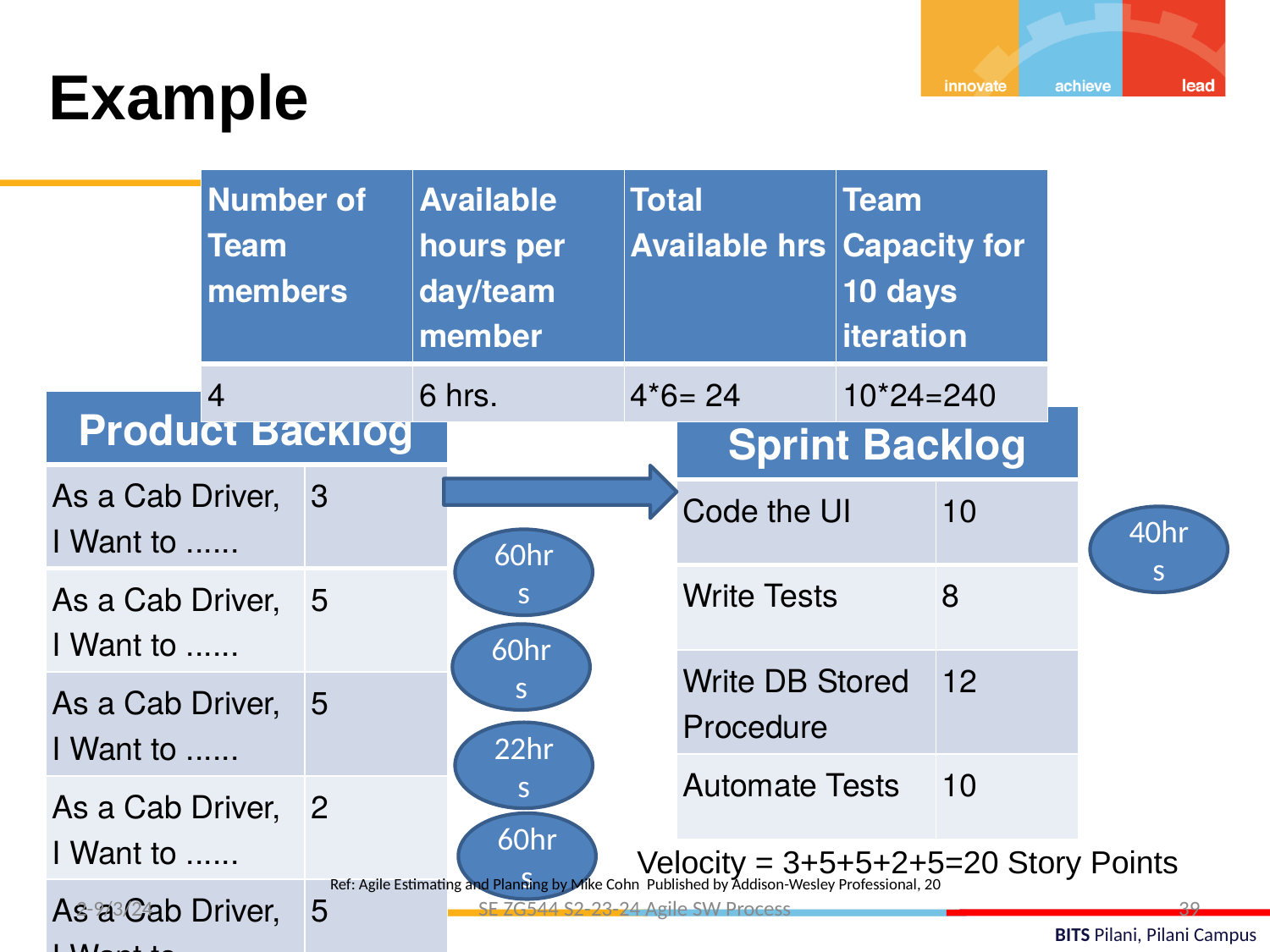

Example
| Number of Team members | Available hours per day/team member | Total Available hrs | Team Capacity for 10 days iteration |
| --- | --- | --- | --- |
| 4 | 6 hrs. | 4\*6= 24 | 10\*24=240 |
| Product Backlog |  |
| --- | --- |
| As a Cab Driver, I Want to ...... | 3 |
| As a Cab Driver, I Want to ...... | 5 |
| As a Cab Driver, I Want to ...... | 5 |
| As a Cab Driver, I Want to ...... | 2 |
| As a Cab Driver, I Want to ...... | 5 |
| Sprint Backlog |  |
| --- | --- |
| Code the UI | 10 |
| Write Tests | 8 |
| Write DB Stored Procedure | 12 |
| Automate Tests | 10 |

40hrs

60hrs

60hrs

22hrs

60hrs

Velocity = 3+5+5+2+5=20 Story Points
Ref: Agile Estimating and Planning by Mike Cohn  Published by Addison-Wesley Professional, 20
2-9/3/24
SE ZG544 S2-23-24 Agile SW Process
39